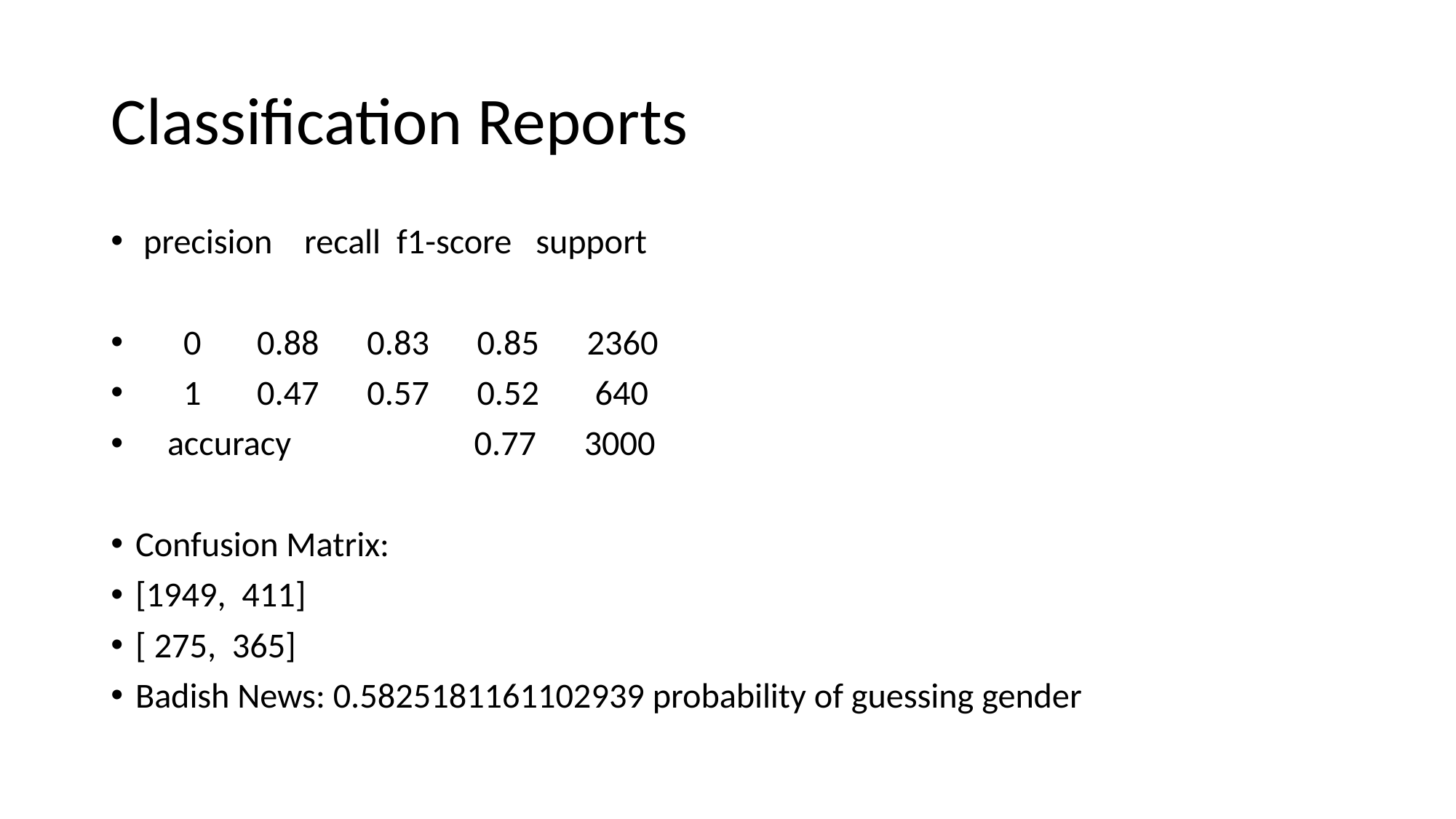

# Classification Reports
 precision    recall  f1-score   support

      0       0.88      0.83      0.85      2360
      1       0.47      0.57      0.52       640
    accuracy                       0.77      3000

Confusion Matrix:
[1949,  411]
[ 275,  365]
Badish News: 0.5825181161102939 probability of guessing gender